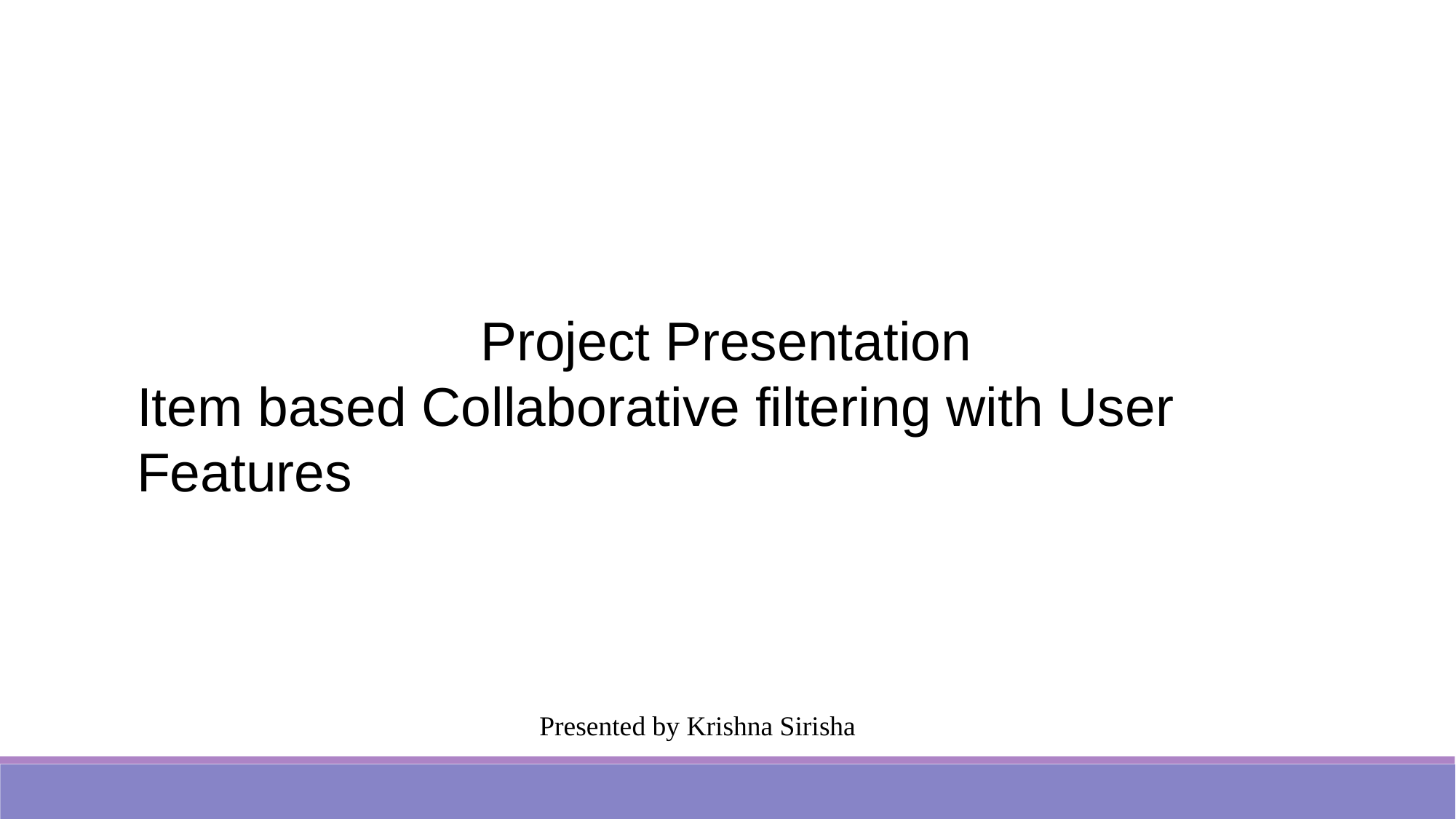

Project Presentation
Item based Collaborative filtering with User Features
Presented by Krishna Sirisha